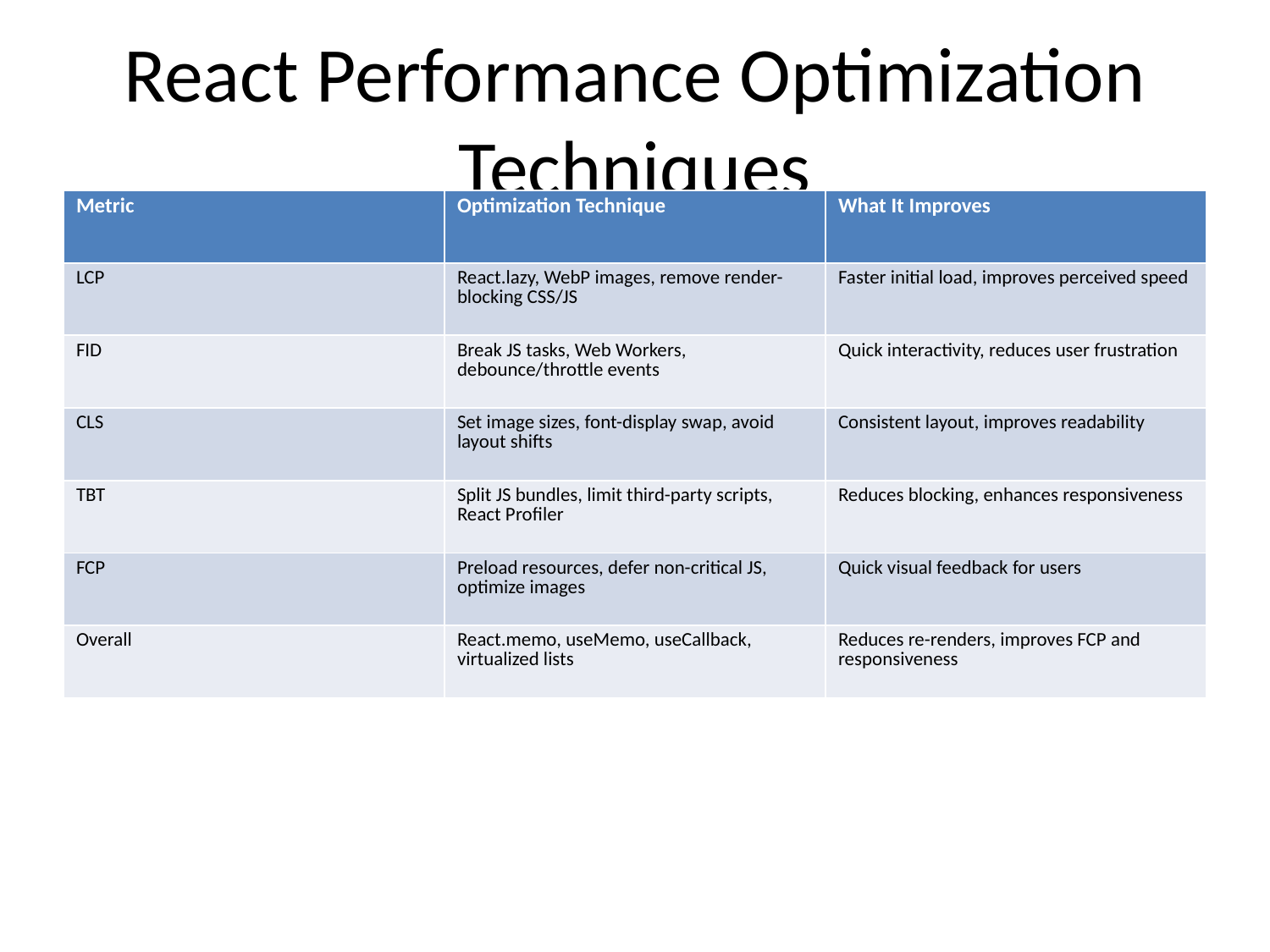

# React Performance Optimization Techniques
| Metric | Optimization Technique | What It Improves |
| --- | --- | --- |
| LCP | React.lazy, WebP images, remove render-blocking CSS/JS | Faster initial load, improves perceived speed |
| FID | Break JS tasks, Web Workers, debounce/throttle events | Quick interactivity, reduces user frustration |
| CLS | Set image sizes, font-display swap, avoid layout shifts | Consistent layout, improves readability |
| TBT | Split JS bundles, limit third-party scripts, React Profiler | Reduces blocking, enhances responsiveness |
| FCP | Preload resources, defer non-critical JS, optimize images | Quick visual feedback for users |
| Overall | React.memo, useMemo, useCallback, virtualized lists | Reduces re-renders, improves FCP and responsiveness |